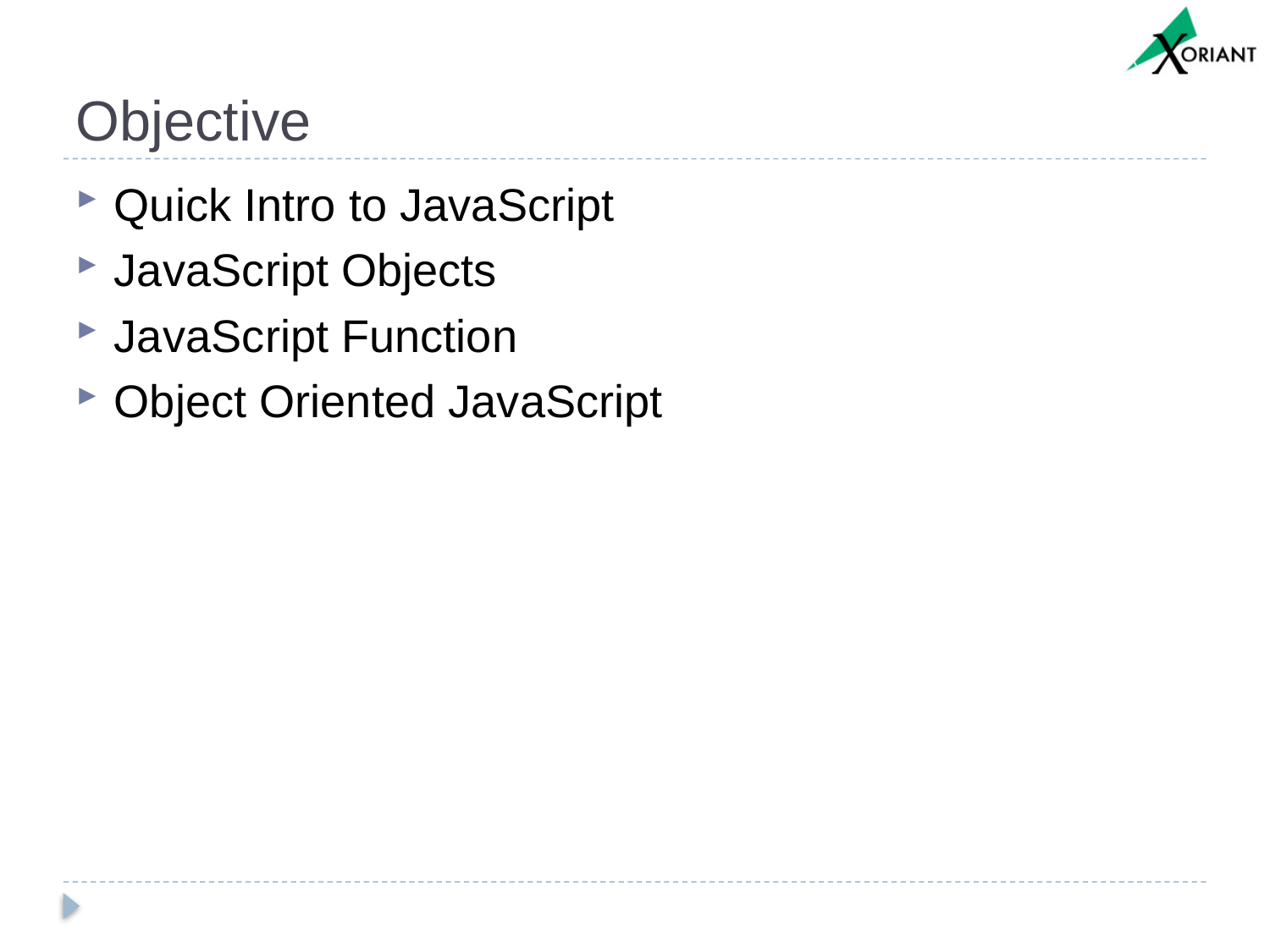

# Objective
Quick Intro to JavaScript
JavaScript Objects
JavaScript Function
Object Oriented JavaScript